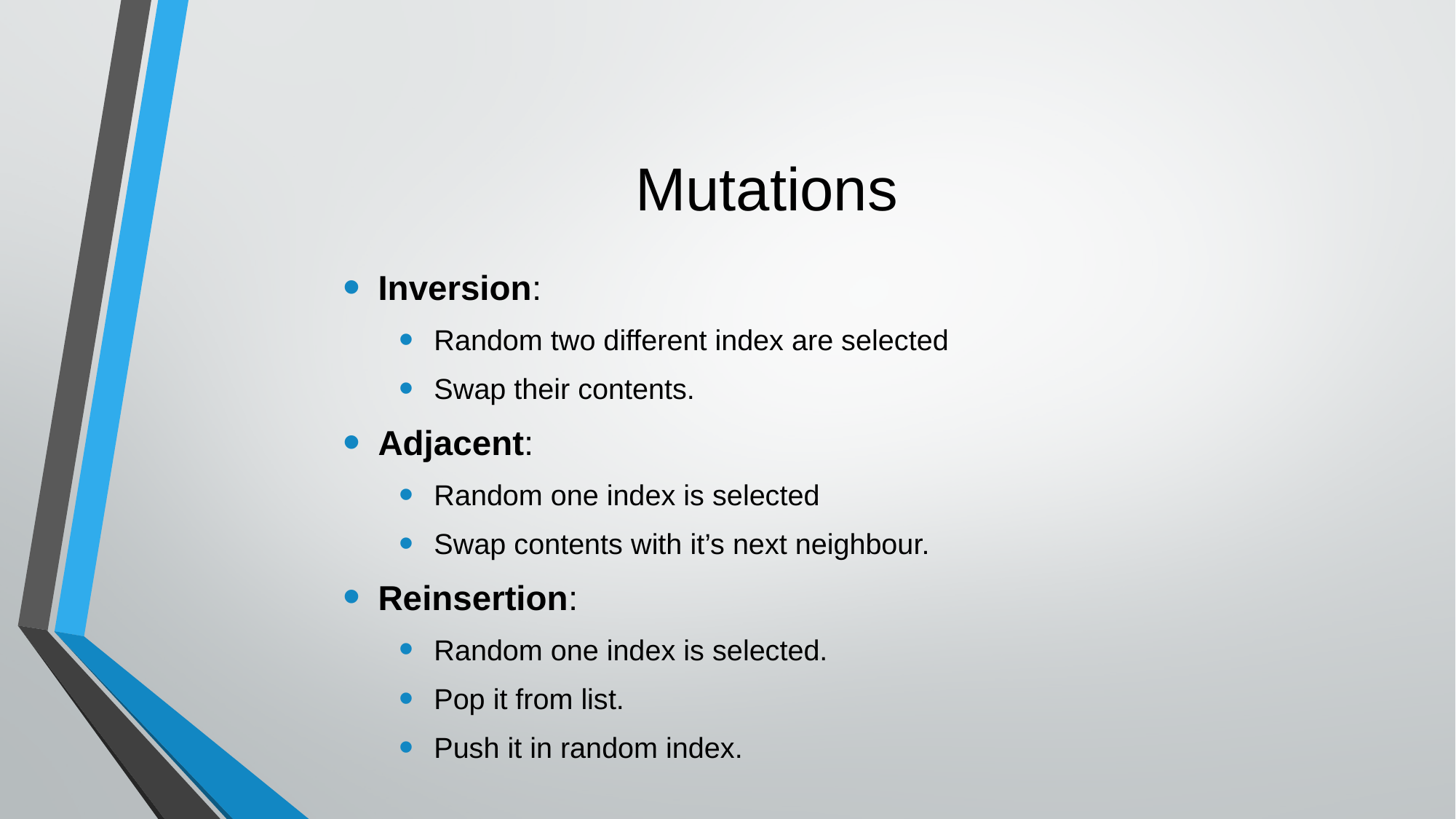

# Mutations
Inversion:
Random two different index are selected
Swap their contents.
Adjacent:
Random one index is selected
Swap contents with it’s next neighbour.
Reinsertion:
Random one index is selected.
Pop it from list.
Push it in random index.